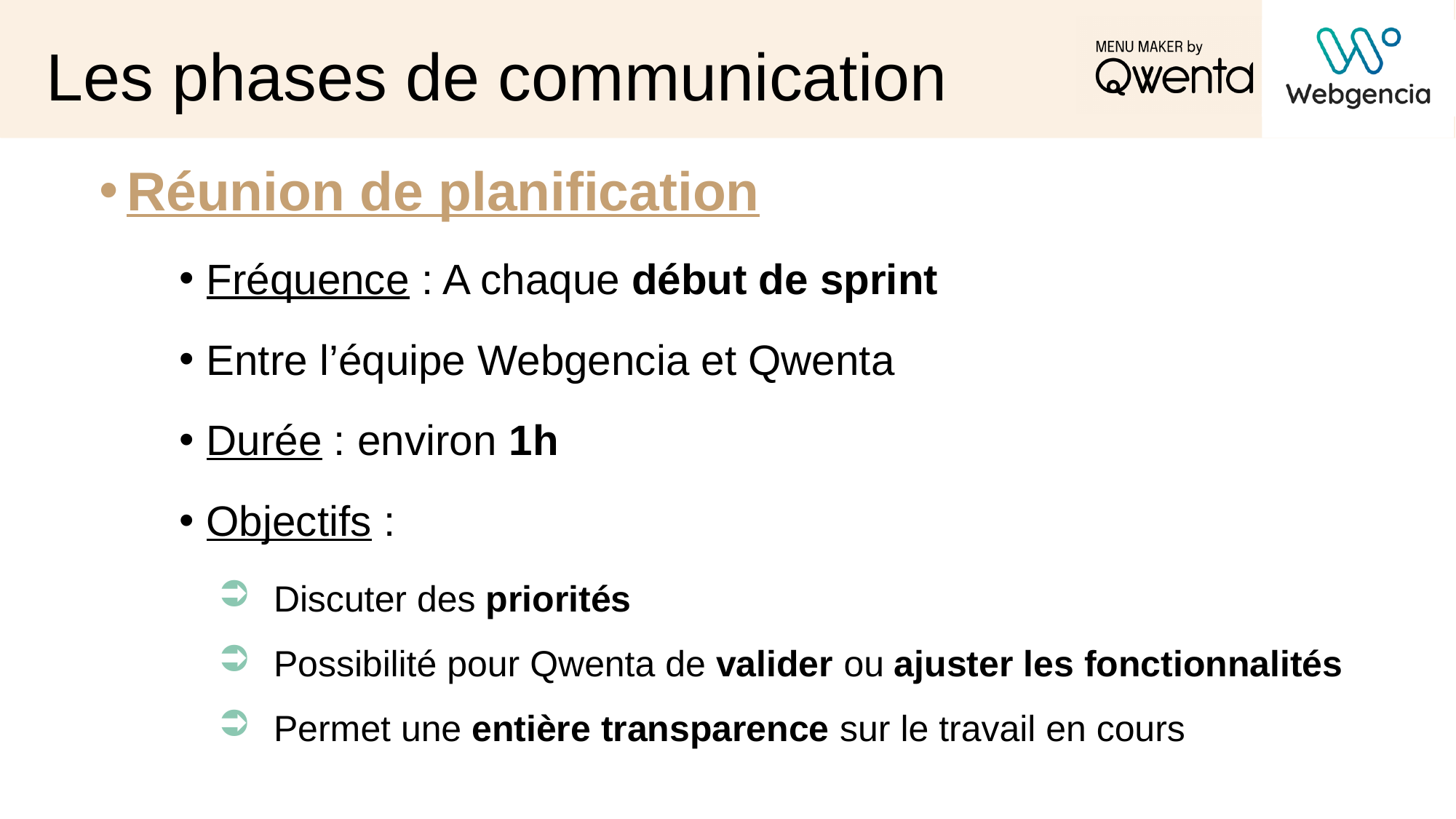

# Les phases de communication
Réunion de planification
Fréquence : A chaque début de sprint
Entre l’équipe Webgencia et Qwenta
Durée : environ 1h
Objectifs :
Discuter des priorités
Possibilité pour Qwenta de valider ou ajuster les fonctionnalités
Permet une entière transparence sur le travail en cours